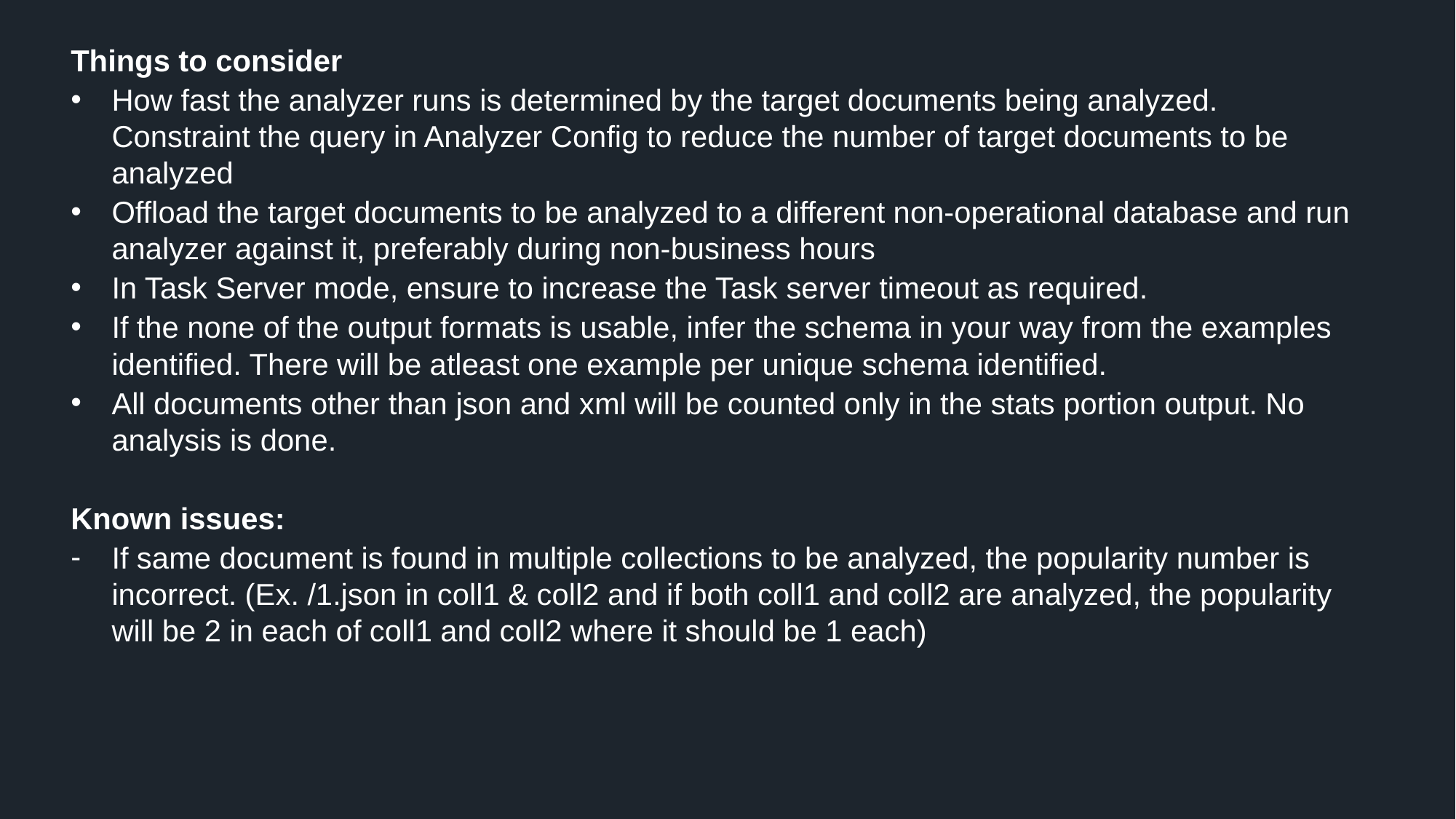

Things to consider
How fast the analyzer runs is determined by the target documents being analyzed. Constraint the query in Analyzer Config to reduce the number of target documents to be analyzed
Offload the target documents to be analyzed to a different non-operational database and run analyzer against it, preferably during non-business hours
In Task Server mode, ensure to increase the Task server timeout as required.
If the none of the output formats is usable, infer the schema in your way from the examples identified. There will be atleast one example per unique schema identified.
All documents other than json and xml will be counted only in the stats portion output. No analysis is done.

Known issues:
If same document is found in multiple collections to be analyzed, the popularity number is incorrect. (Ex. /1.json in coll1 & coll2 and if both coll1 and coll2 are analyzed, the popularity will be 2 in each of coll1 and coll2 where it should be 1 each)